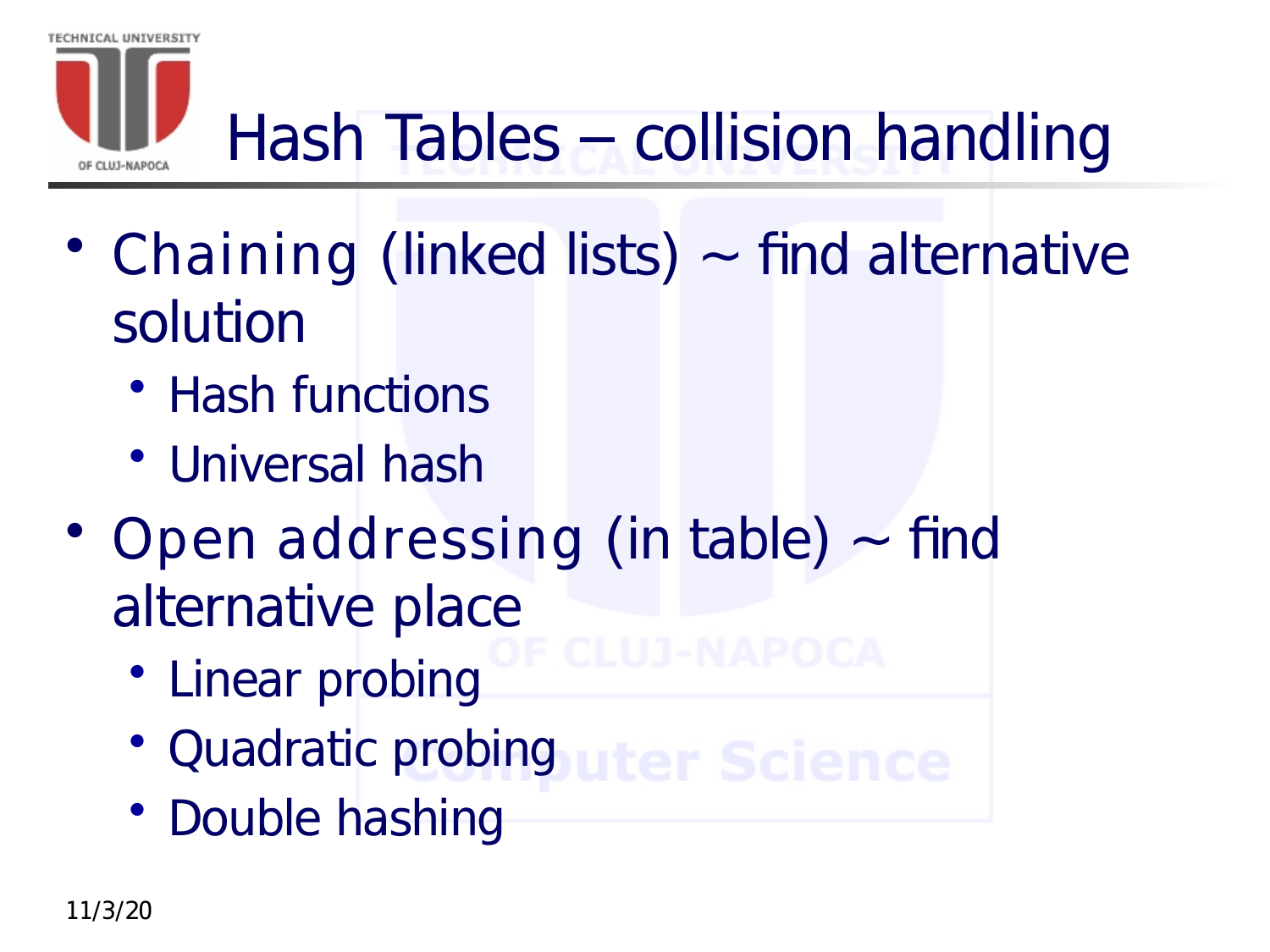

# Hash Tables – collision handling
Chaining (linked lists) ~ find alternative solution
Hash functions
Universal hash
Open addressing (in table) ~ find alternative place
Linear probing
Quadratic probing
Double hashing
11/3/20